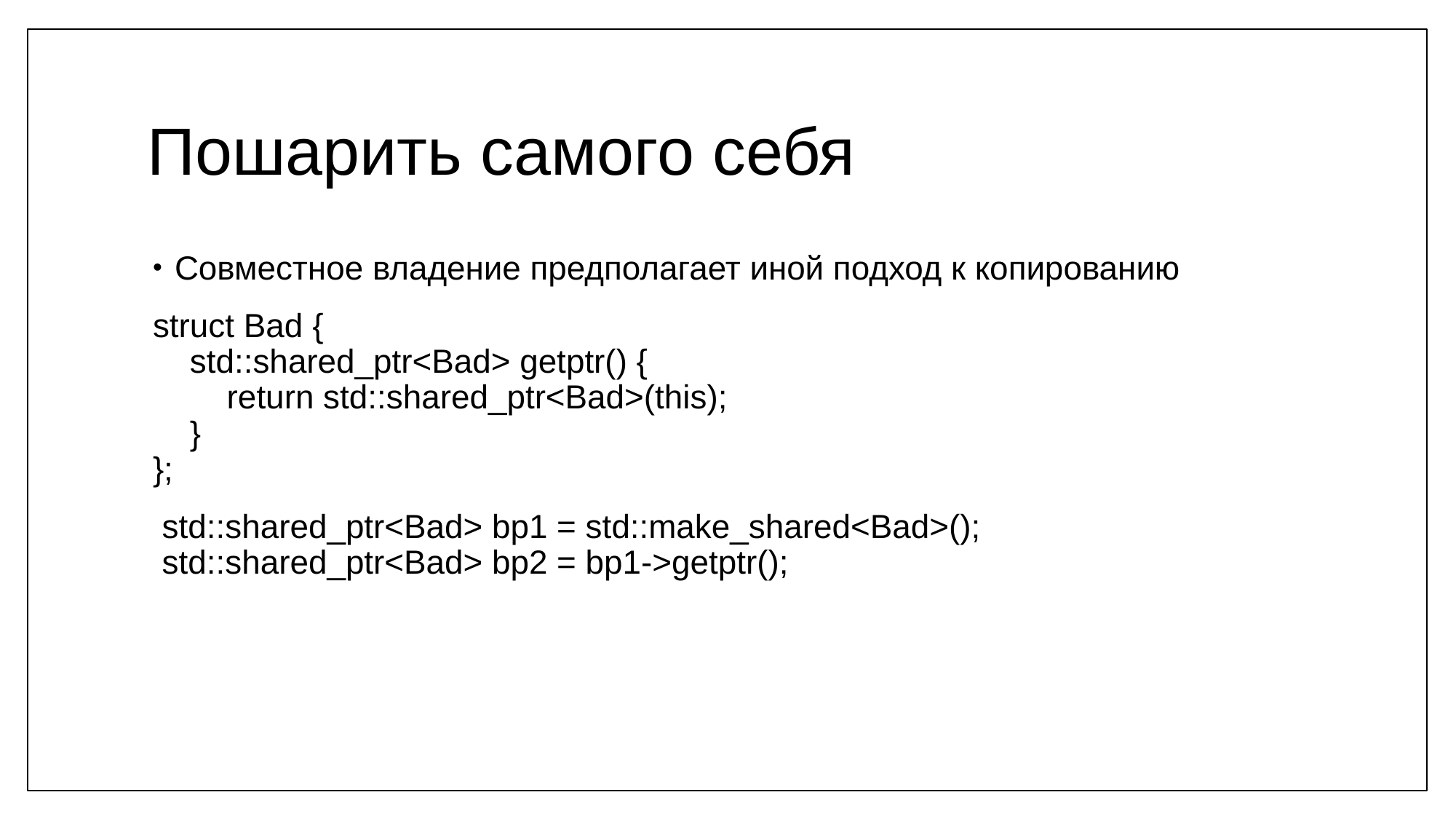

# Пошарить самого себя
Совместное владение предполагает иной подход к копированию
struct Bad {
    std::shared_ptr<Bad> getptr() {
        return std::shared_ptr<Bad>(this);
    }
};
 std::shared_ptr<Bad> bp1 = std::make_shared<Bad>();
 std::shared_ptr<Bad> bp2 = bp1->getptr();